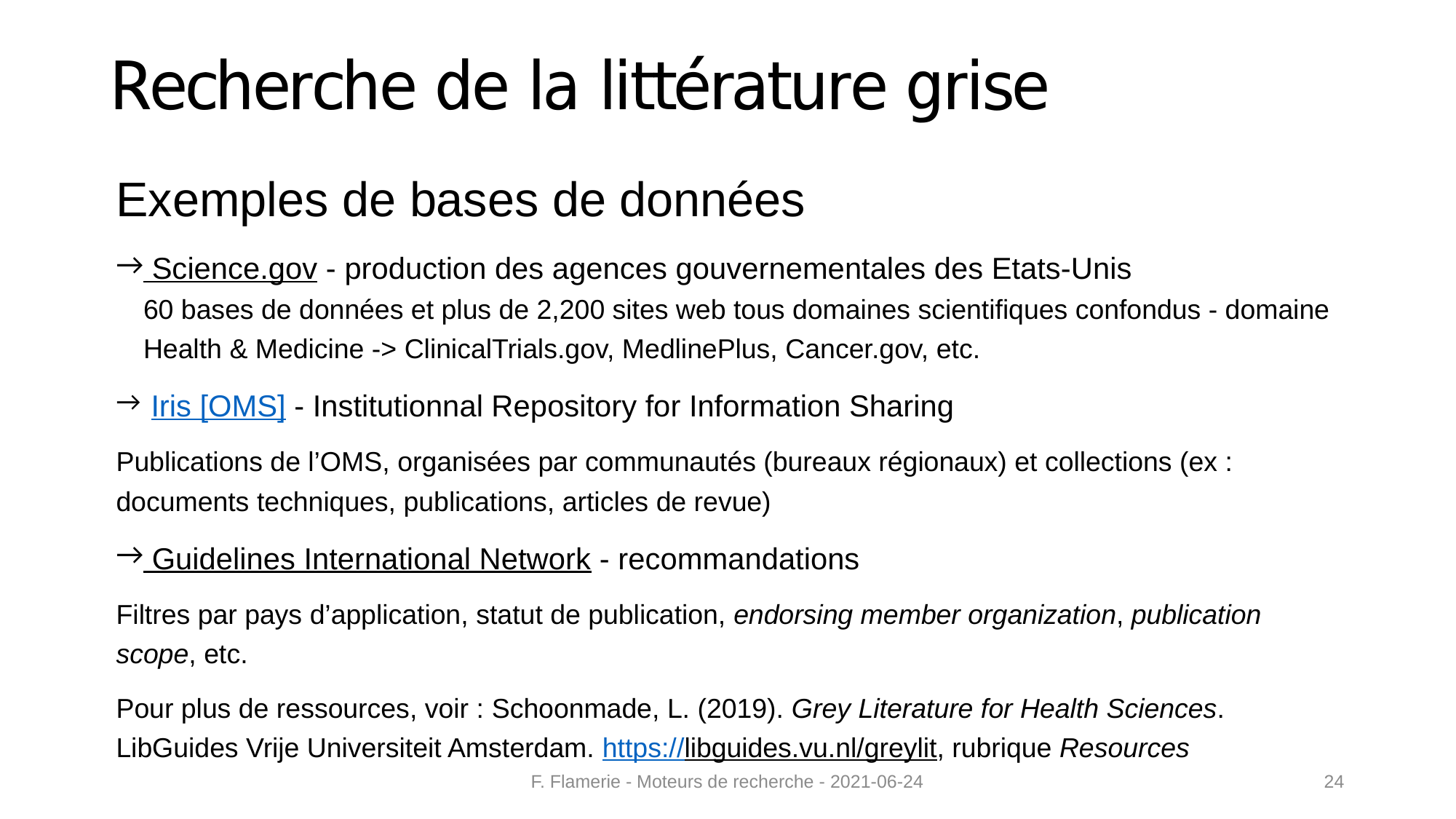

# Recherche de la littérature grise
Exemples de bases de données
 Science.gov - production des agences gouvernementales des Etats-Unis
60 bases de données et plus de 2,200 sites web tous domaines scientifiques confondus - domaine Health & Medicine -> ClinicalTrials.gov, MedlinePlus, Cancer.gov, etc.
 Iris [OMS] - Institutionnal Repository for Information Sharing
Publications de l’OMS, organisées par communautés (bureaux régionaux) et collections (ex : documents techniques, publications, articles de revue)
 Guidelines International Network - recommandations
Filtres par pays d’application, statut de publication, endorsing member organization, publication scope, etc.
Pour plus de ressources, voir : Schoonmade, L. (2019). Grey Literature for Health Sciences. LibGuides Vrije Universiteit Amsterdam. https://libguides.vu.nl/greylit, rubrique Resources
F. Flamerie - Moteurs de recherche - 2021-06-24
24